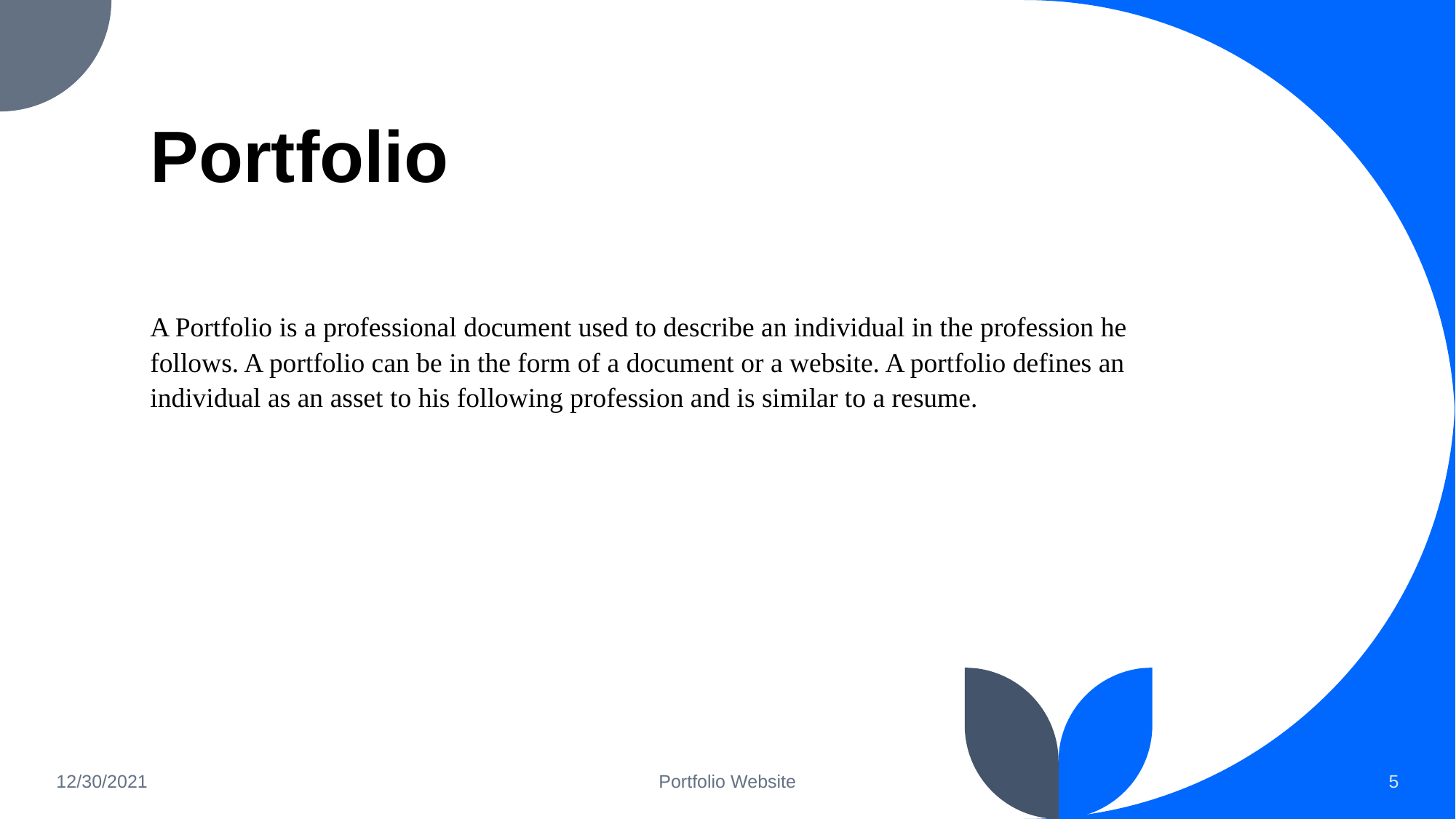

# Portfolio
A Portfolio is a professional document used to describe an individual in the profession he follows. A portfolio can be in the form of a document or a website. A portfolio defines an individual as an asset to his following profession and is similar to a resume.
12/30/2021
Portfolio Website
5